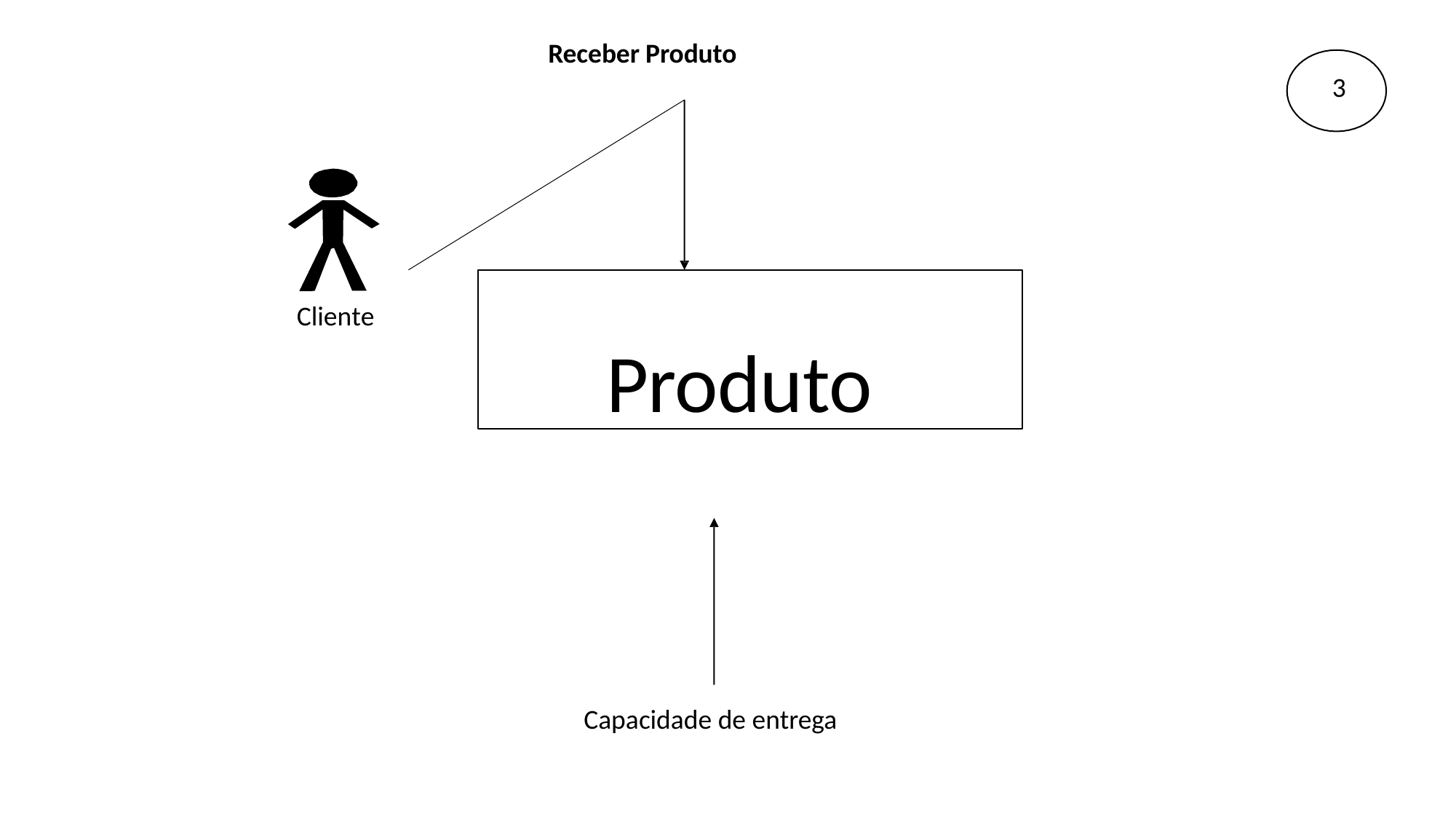

Receber Produto

3

Produto
Cliente

Capacidade de entrega